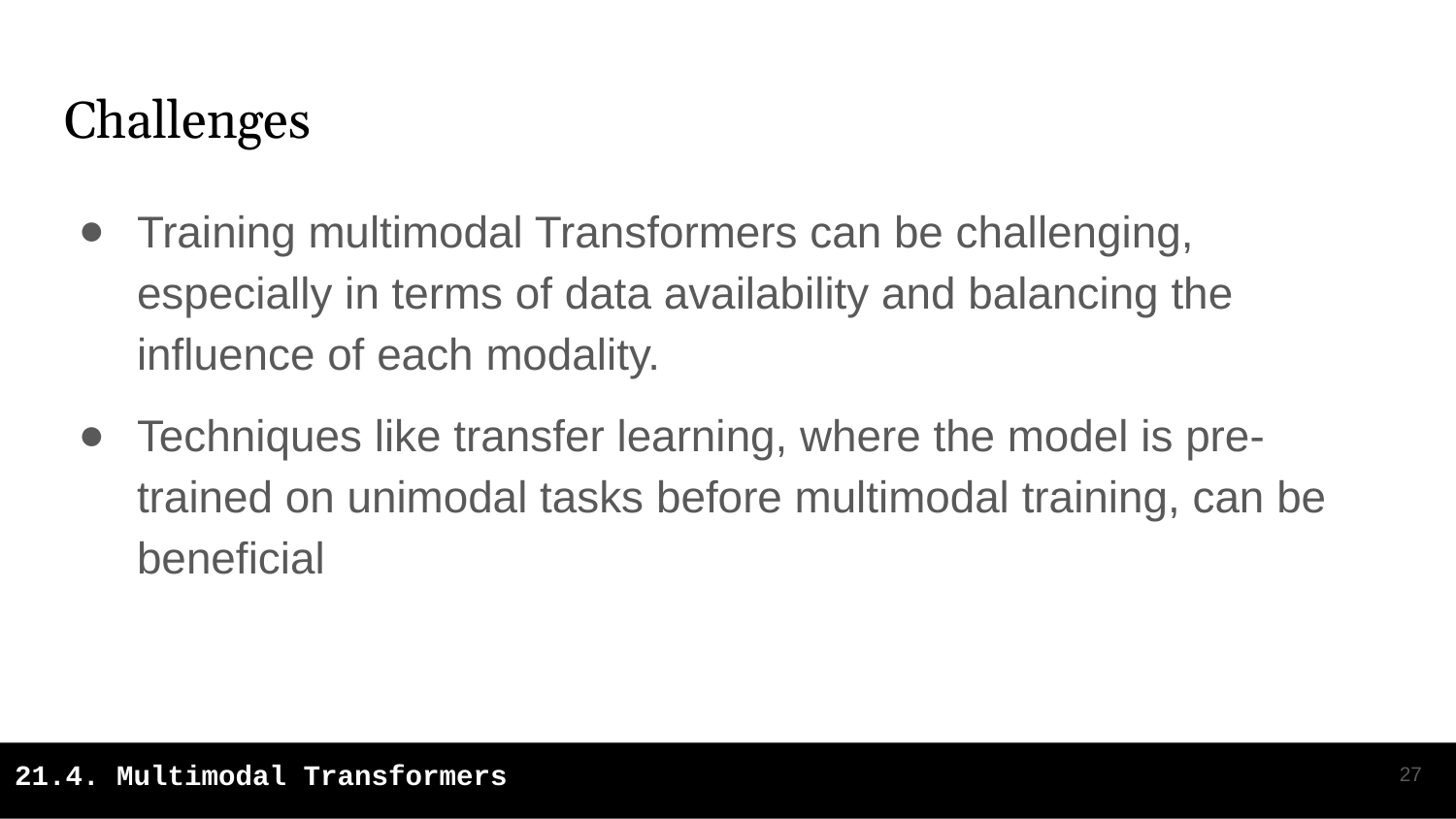

# Challenges
Training multimodal Transformers can be challenging, especially in terms of data availability and balancing the influence of each modality.
Techniques like transfer learning, where the model is pre-trained on unimodal tasks before multimodal training, can be beneficial
27
21.4. Multimodal Transformers